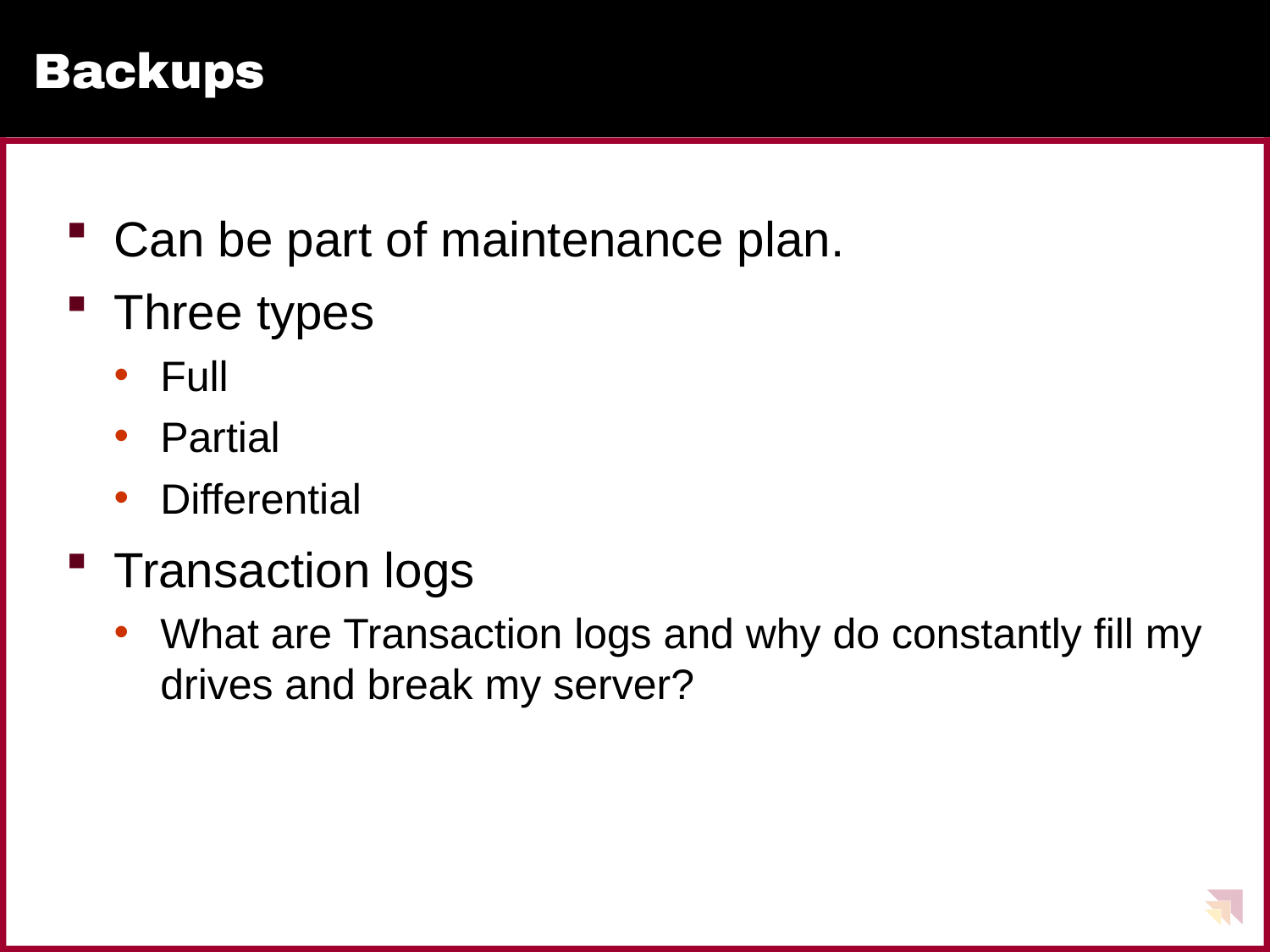

# Backups
Can be part of maintenance plan.
Three types
Full
Partial
Differential
Transaction logs
What are Transaction logs and why do constantly fill my drives and break my server?